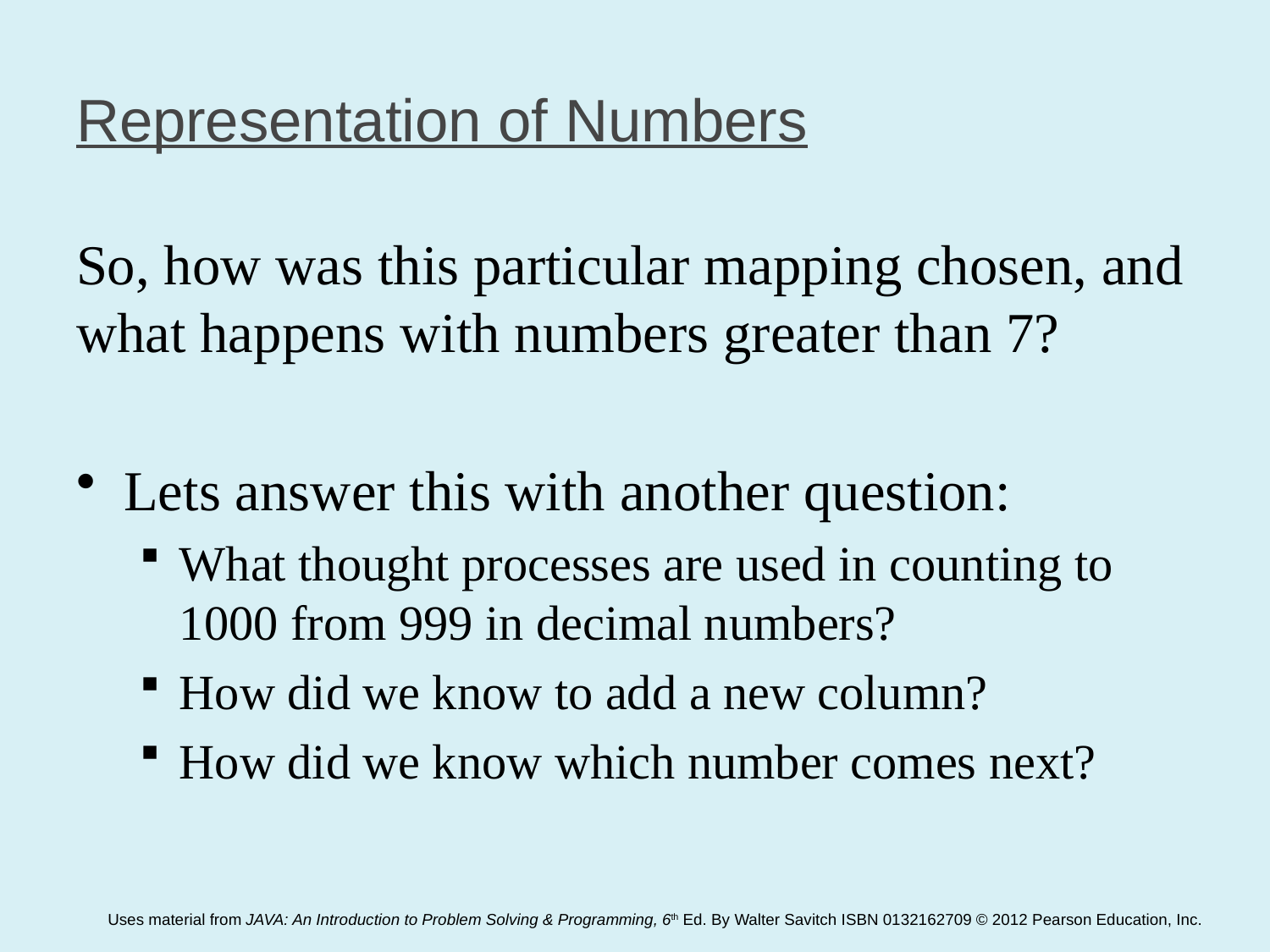

# Representation of Numbers
So, how was this particular mapping chosen, and what happens with numbers greater than 7?

Lets answer this with another question:
What thought processes are used in counting to 1000 from 999 in decimal numbers?
How did we know to add a new column?
How did we know which number comes next?